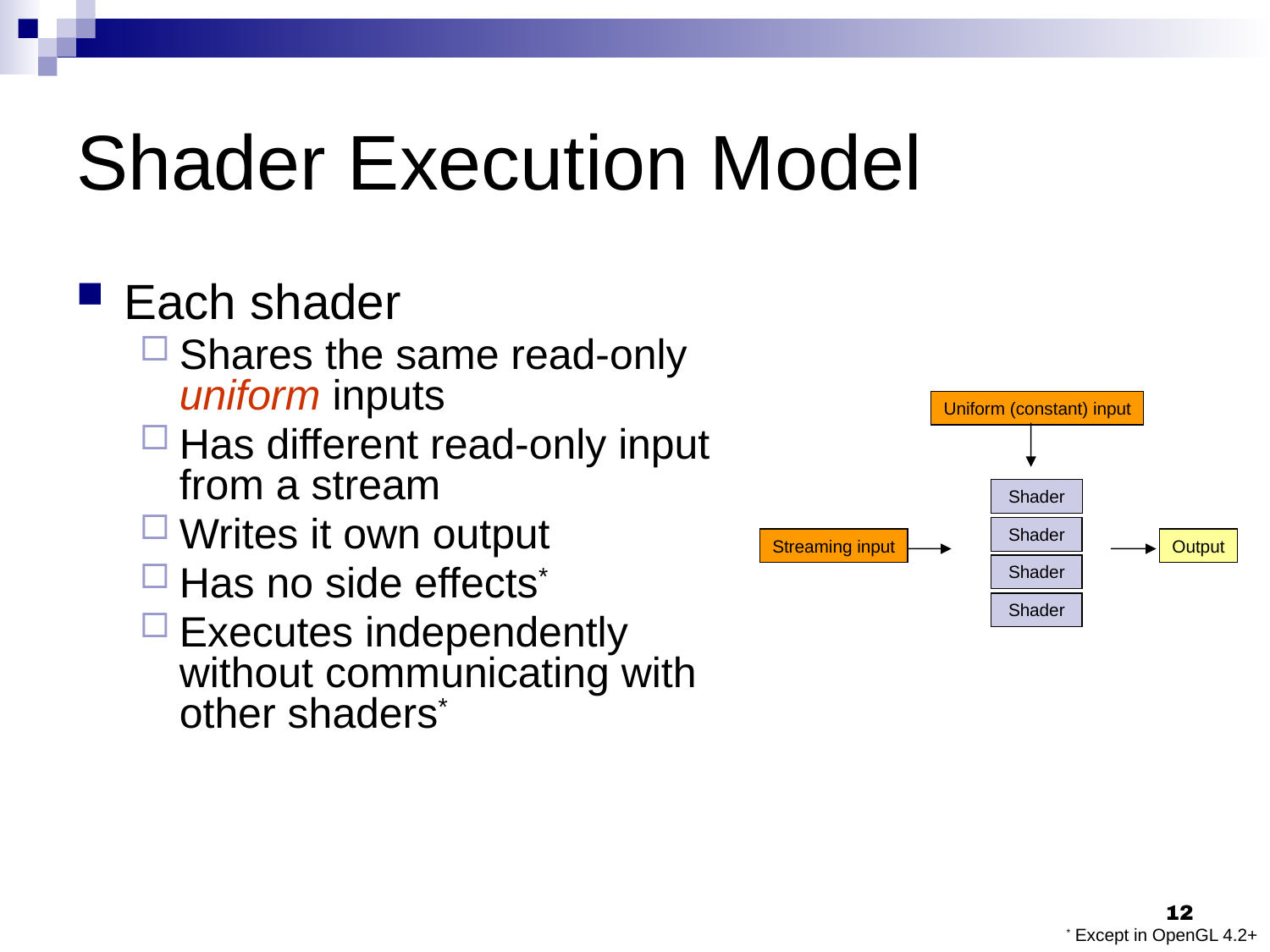

# Shader Execution Model
Each shader
Shares the same read-only uniform inputs
Has different read-only input from a stream
Writes it own output
Has no side effects*
Executes independently without communicating with other shaders*
Uniform (constant) input

Shader
Shader
Streaming input
Output

Shader
Shader

12
* Except in OpenGL 4.2+